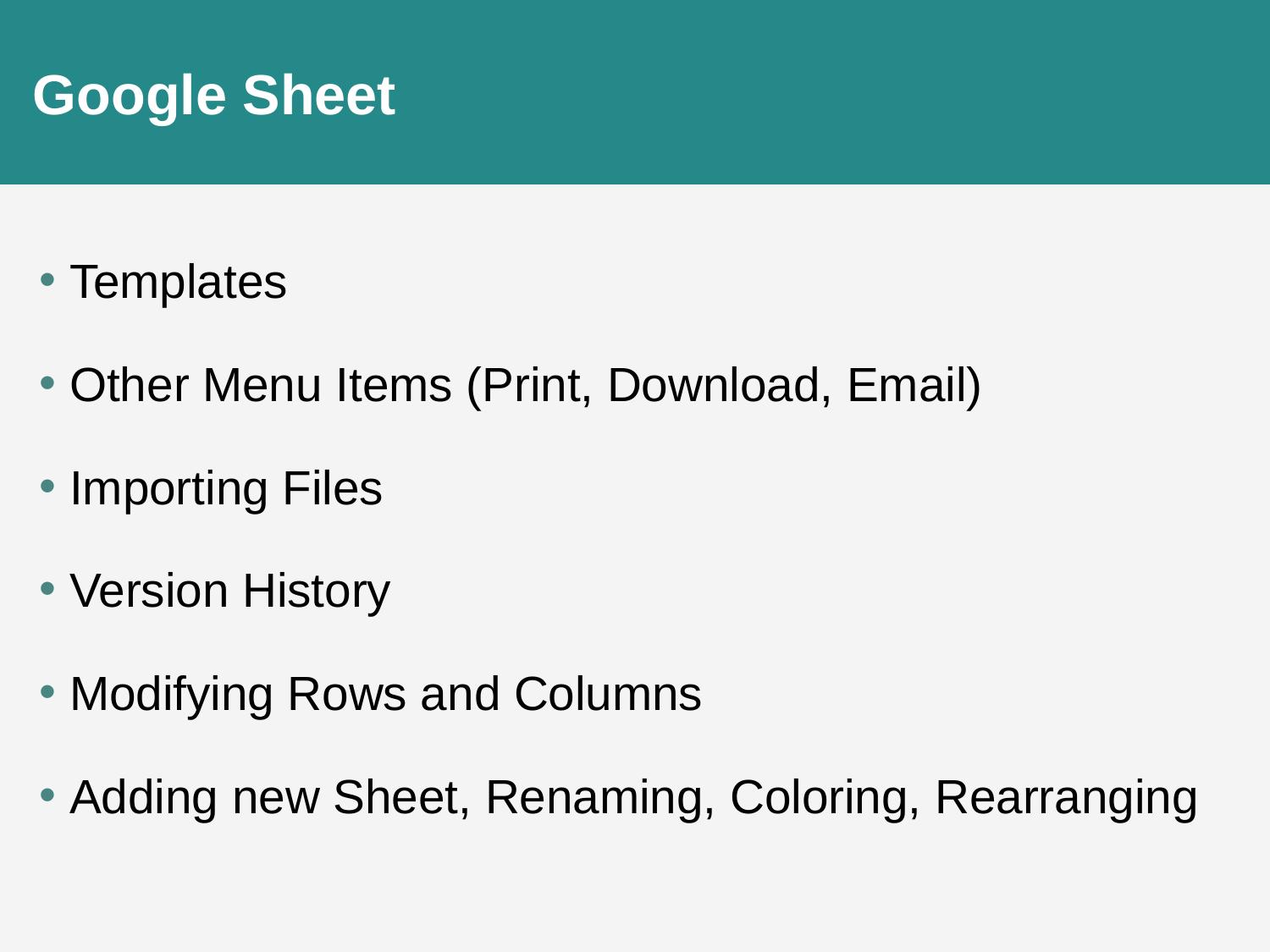

# Google Sheet
Templates
Other Menu Items (Print, Download, Email)
Importing Files
Version History
Modifying Rows and Columns
Adding new Sheet, Renaming, Coloring, Rearranging